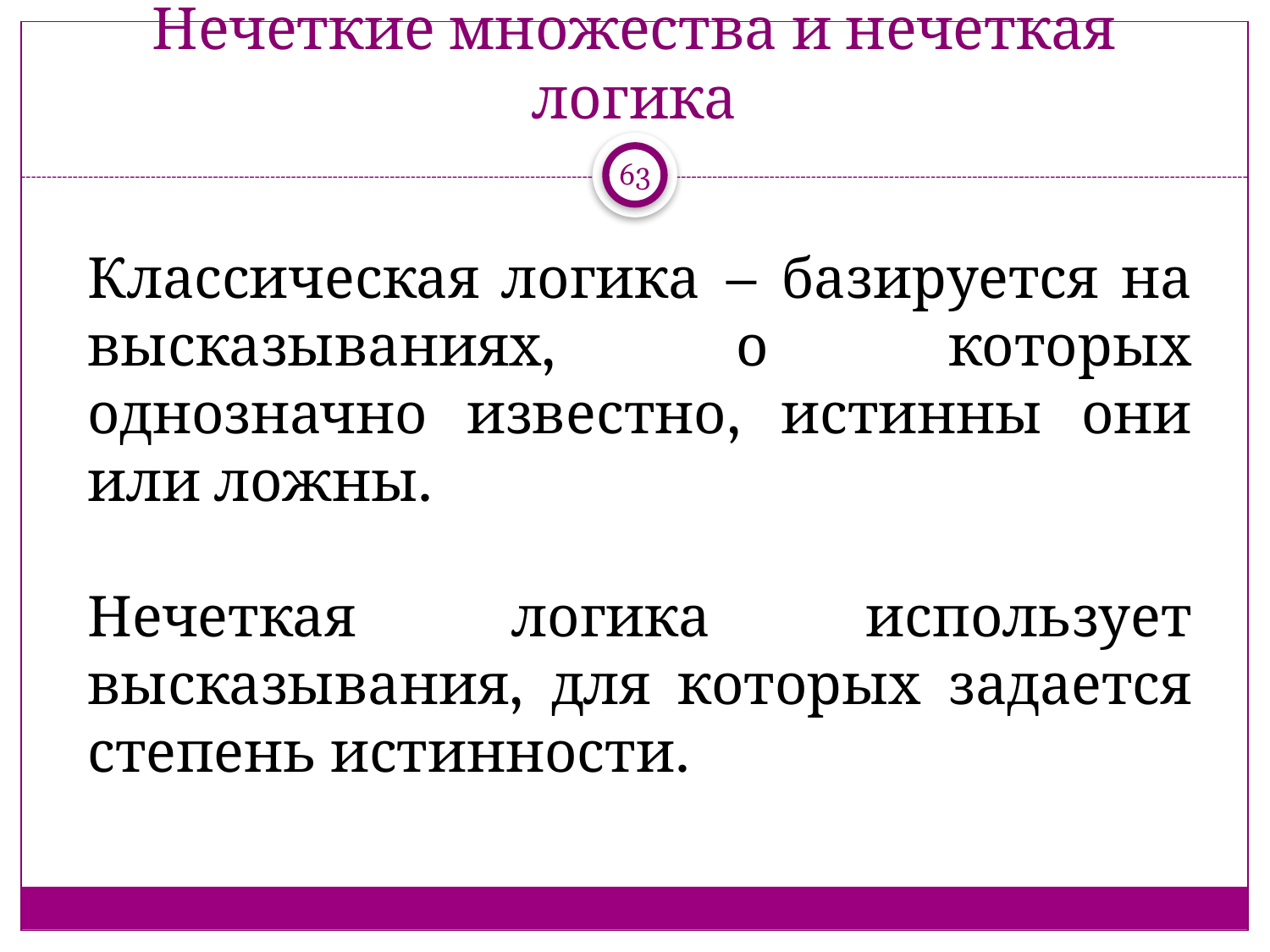

# Нечеткие множества и нечеткая логика
63
Классическая логика – базируется на высказываниях, о которых однозначно известно, истинны они или ложны.

Нечеткая логика использует высказывания, для которых задается степень истинности.